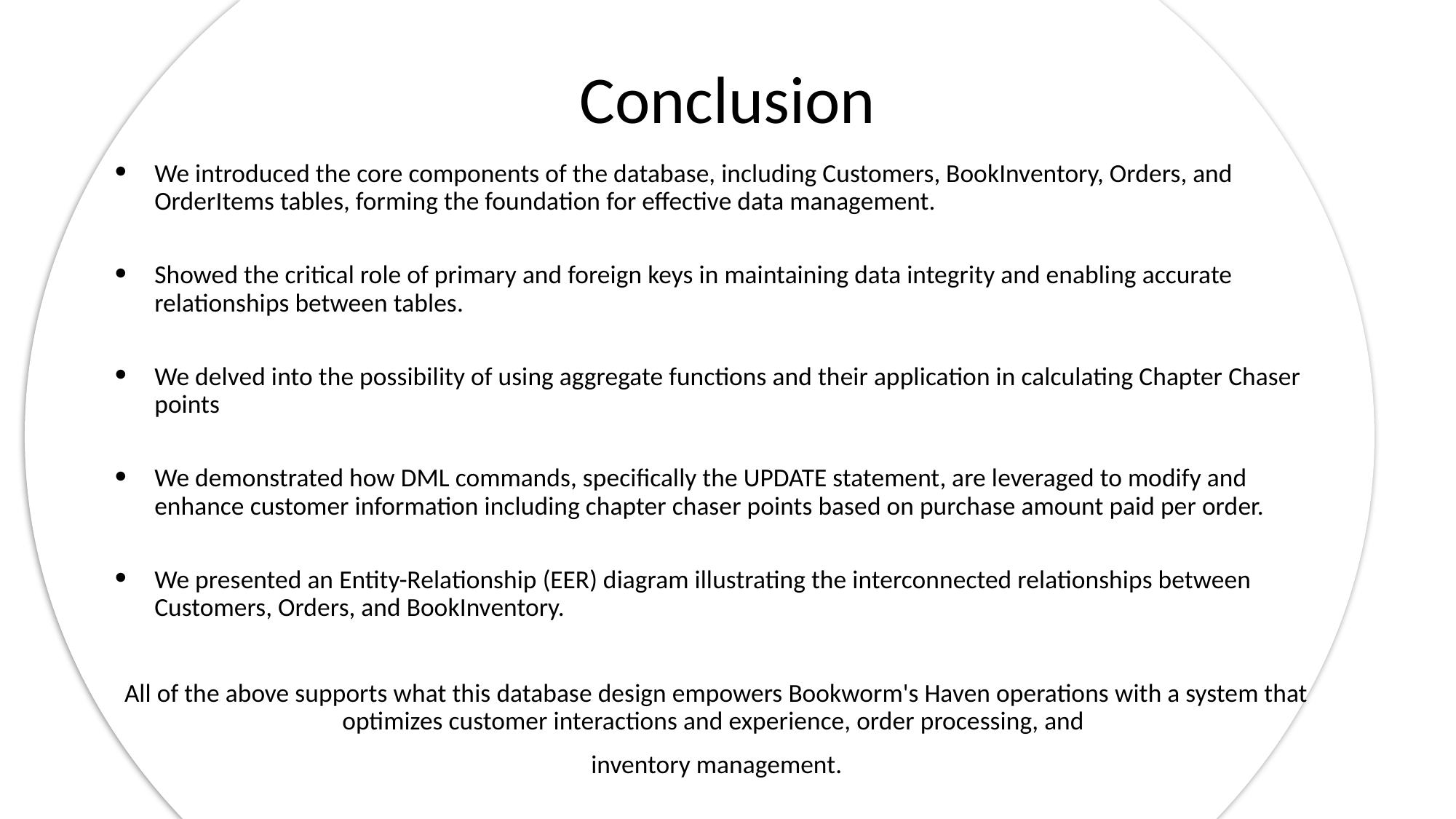

# Conclusion
We introduced the core components of the database, including Customers, BookInventory, Orders, and OrderItems tables, forming the foundation for effective data management.

Showed the critical role of primary and foreign keys in maintaining data integrity and enabling accurate relationships between tables.

We delved into the possibility of using aggregate functions and their application in calculating Chapter Chaser points

We demonstrated how DML commands, specifically the UPDATE statement, are leveraged to modify and enhance customer information including chapter chaser points based on purchase amount paid per order.

We presented an Entity-Relationship (EER) diagram illustrating the interconnected relationships between Customers, Orders, and BookInventory.

All of the above supports what this database design empowers Bookworm's Haven operations with a system that optimizes customer interactions and experience, order processing, and
inventory management.